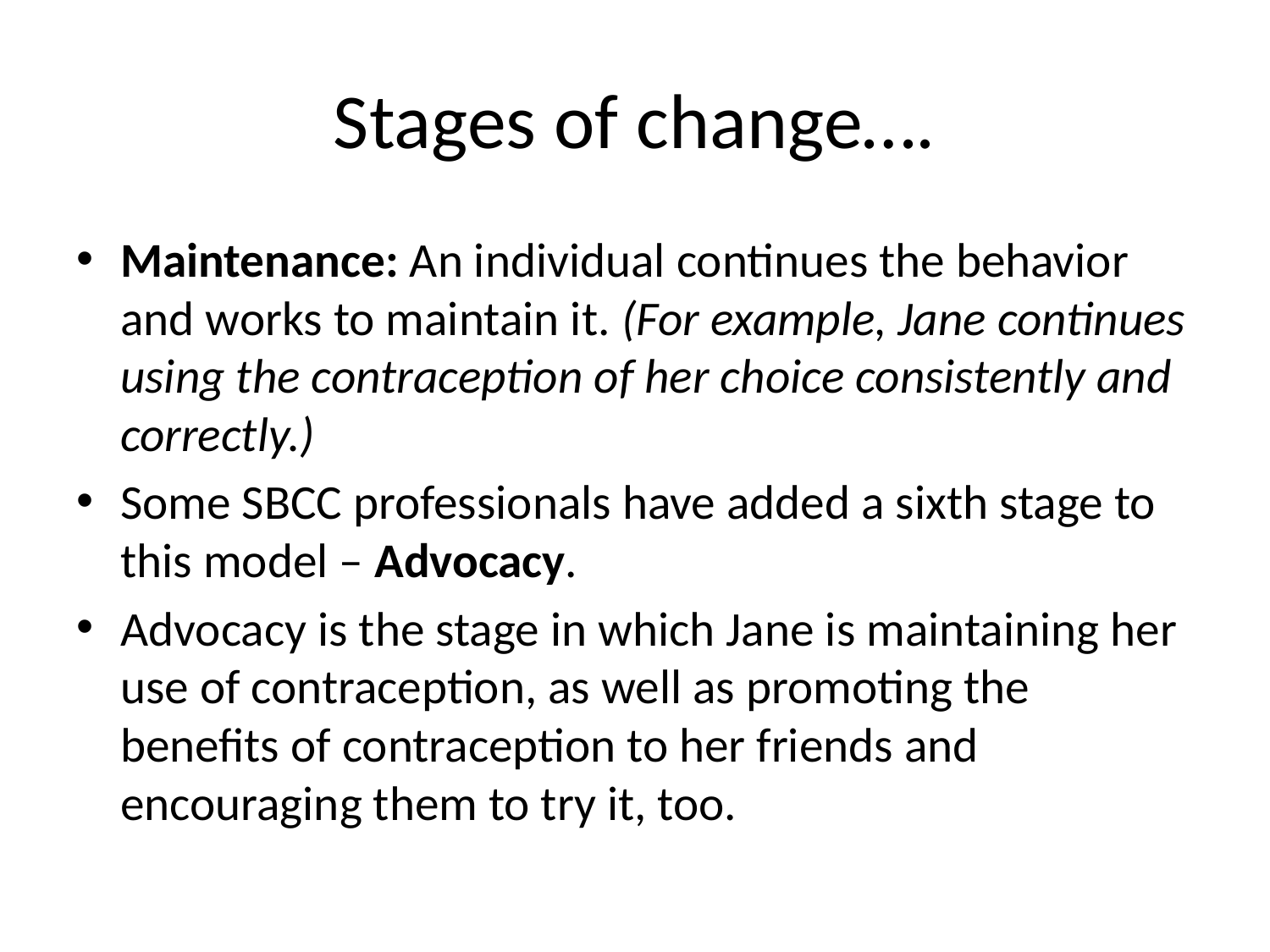

# Stages of change….
Maintenance: An individual continues the behavior and works to maintain it. (For example, Jane continues using the contraception of her choice consistently and correctly.)
Some SBCC professionals have added a sixth stage to this model – Advocacy.
Advocacy is the stage in which Jane is maintaining her use of contraception, as well as promoting the benefits of contraception to her friends and encouraging them to try it, too.